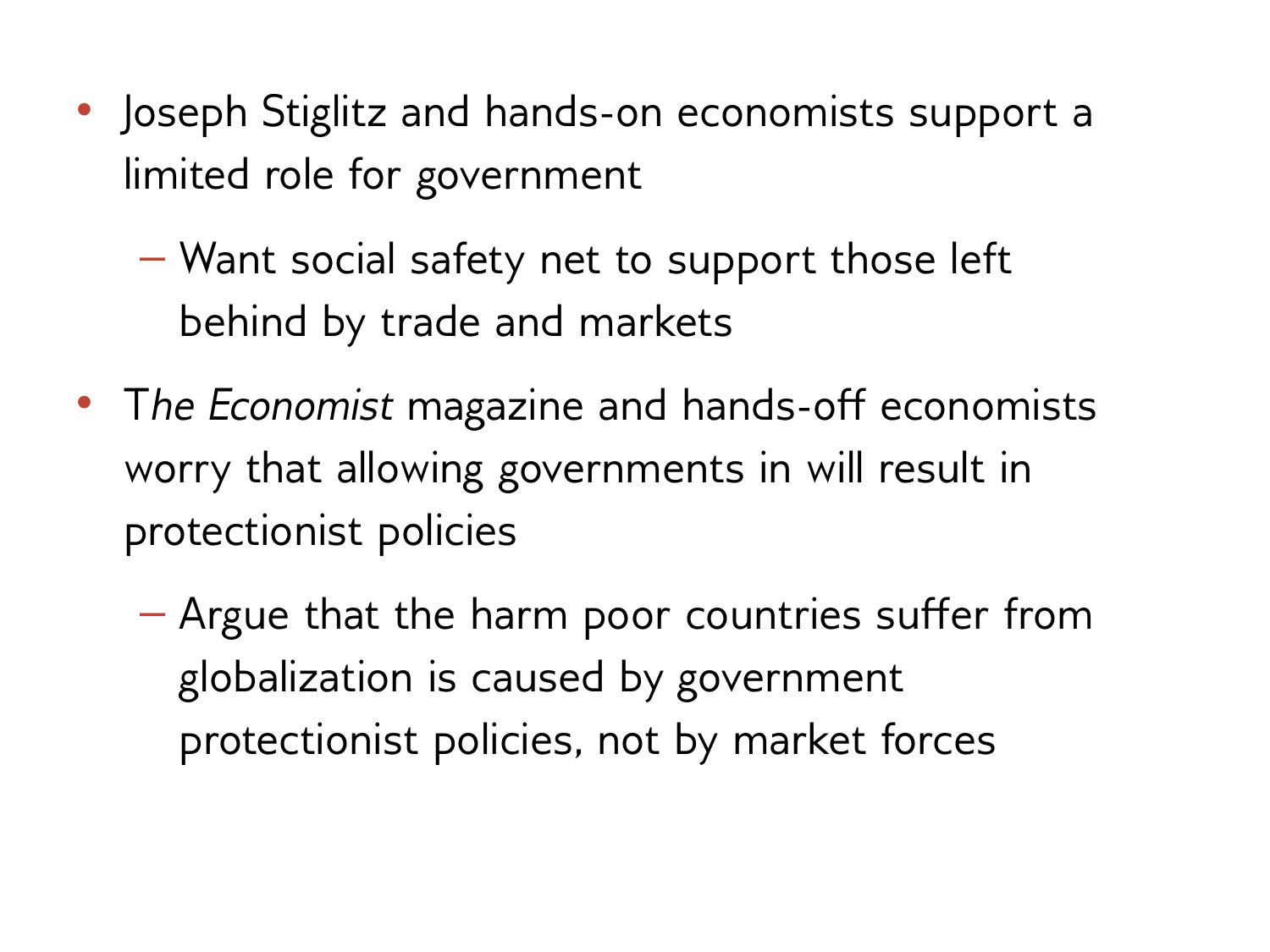

Joseph Stiglitz and hands-on economists support a limited role for government
Want social safety net to support those left behind by trade and markets
The Economist magazine and hands-off economists worry that allowing governments in will result in protectionist policies
Argue that the harm poor countries suffer from globalization is caused by government protectionist policies, not by market forces